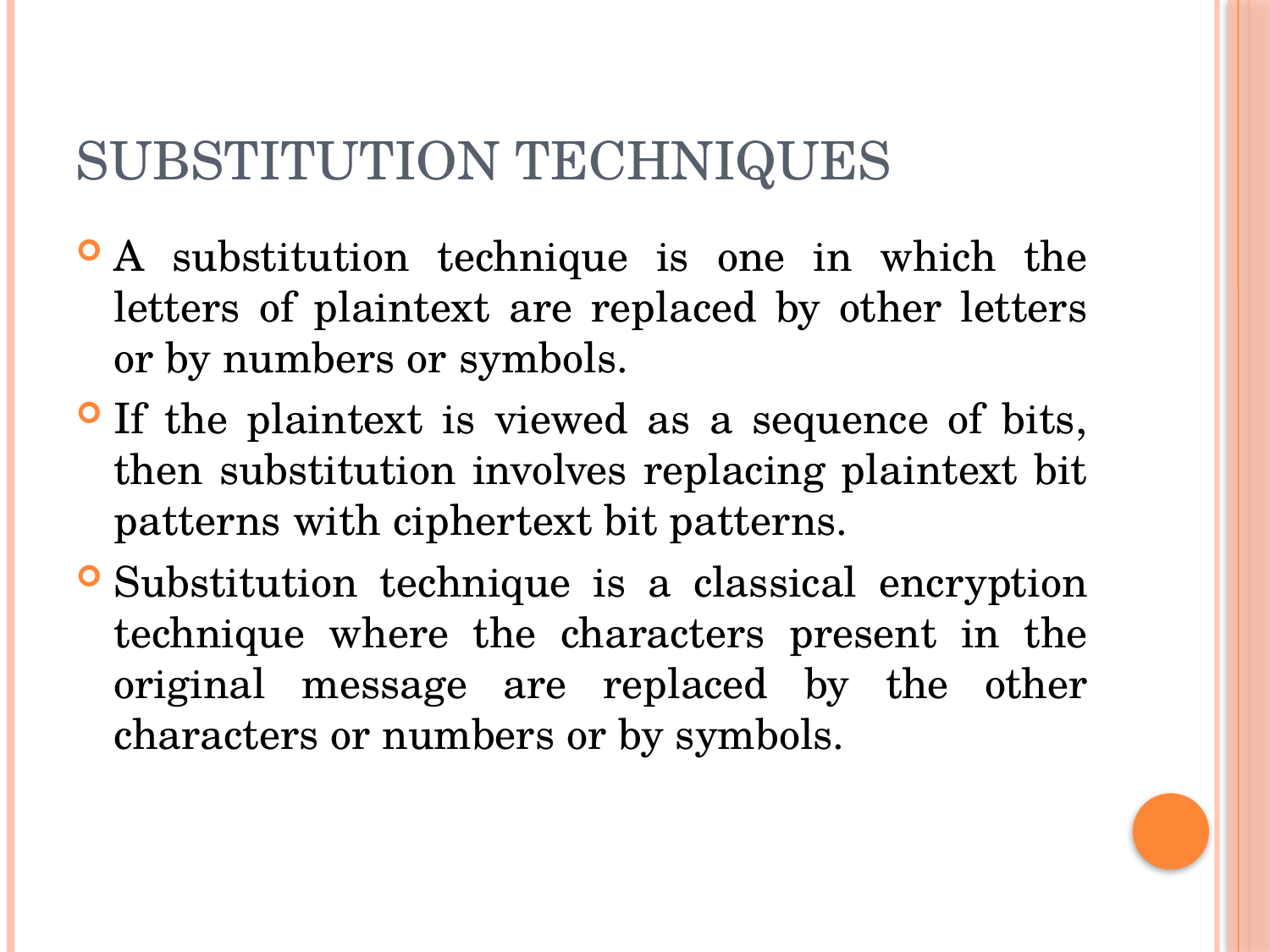

# SUBSTITUTION TECHNIQUES
A substitution technique is one in which the letters of plaintext are replaced by other letters or by numbers or symbols.
If the plaintext is viewed as a sequence of bits, then substitution involves replacing plaintext bit patterns with ciphertext bit patterns.
Substitution technique is a classical encryption technique where the characters present in the original message are replaced by the other characters or numbers or by symbols.